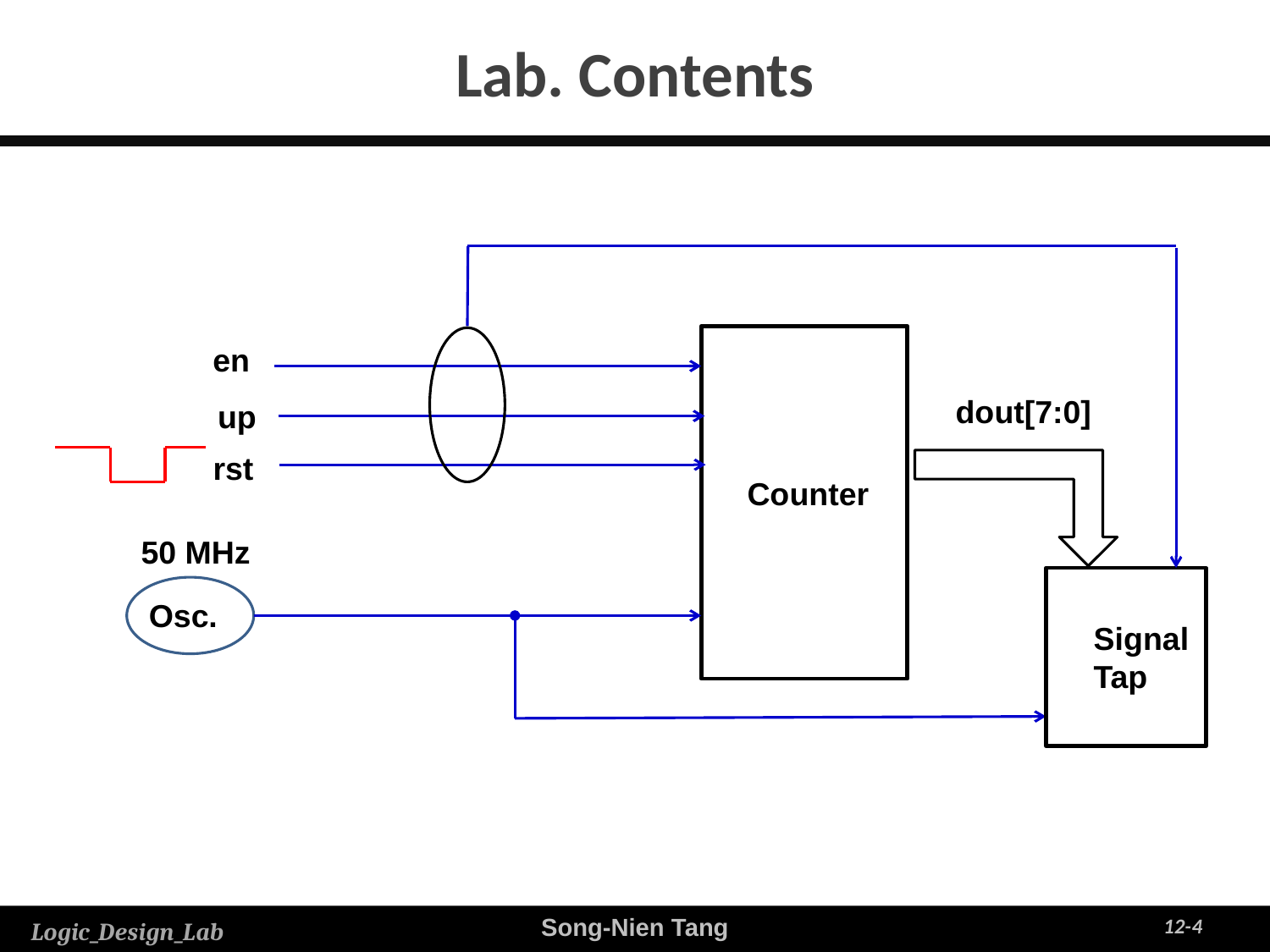

# Lab. Contents

en
dout[7:0]
up
rst

Counter
50 MHz

Osc.
Signal Tap
4